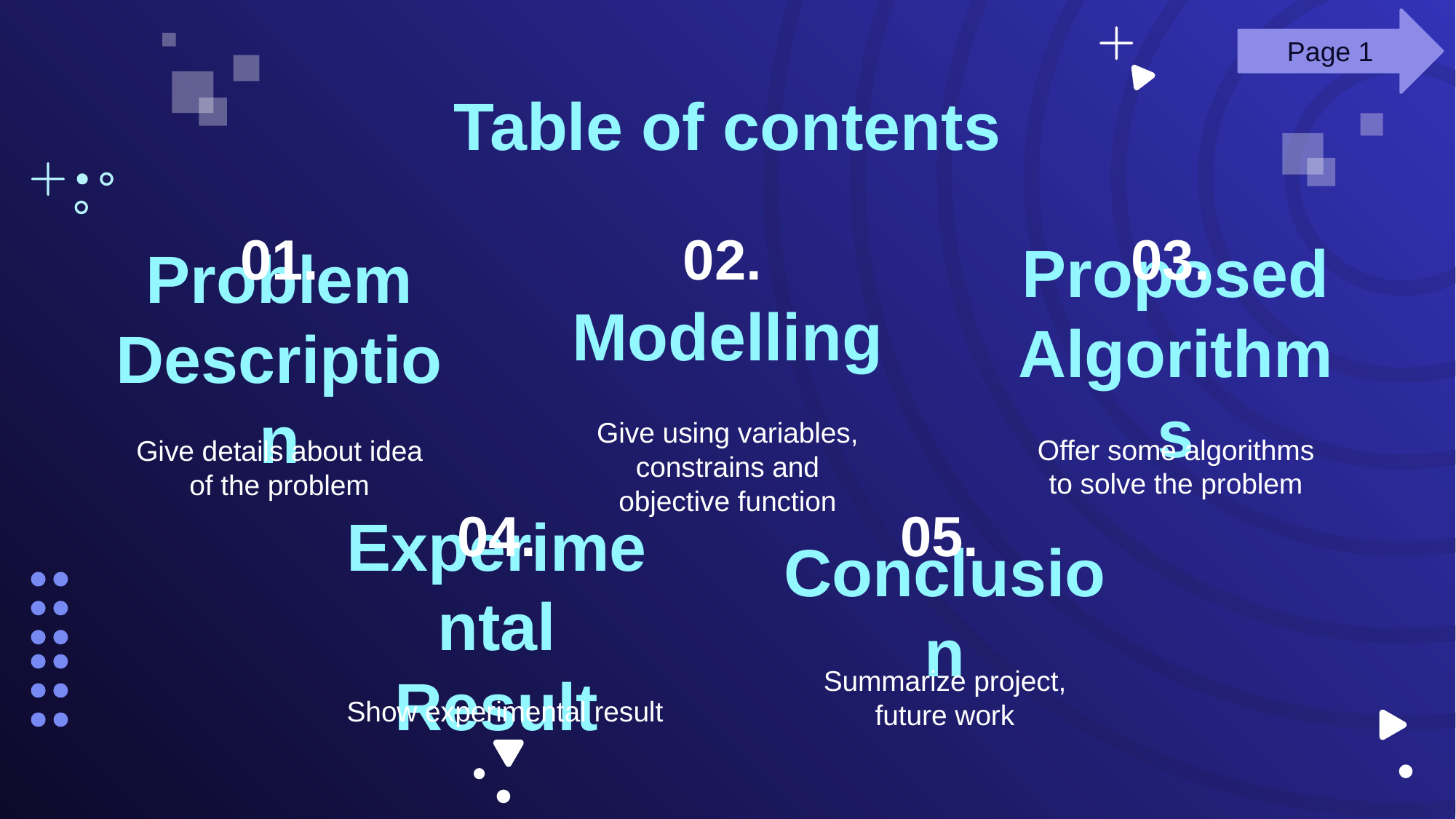

Page 1
Table of contents
01.
02.
03.
Modelling
Proposed
Algorithms
# Problem Description
Give using variables, constrains and objective function
Offer some algorithms to solve the problem
Give details about idea of the problem
04.
05.
Conclusion
Experimental Result
Summarize project, future work
Show experimental result